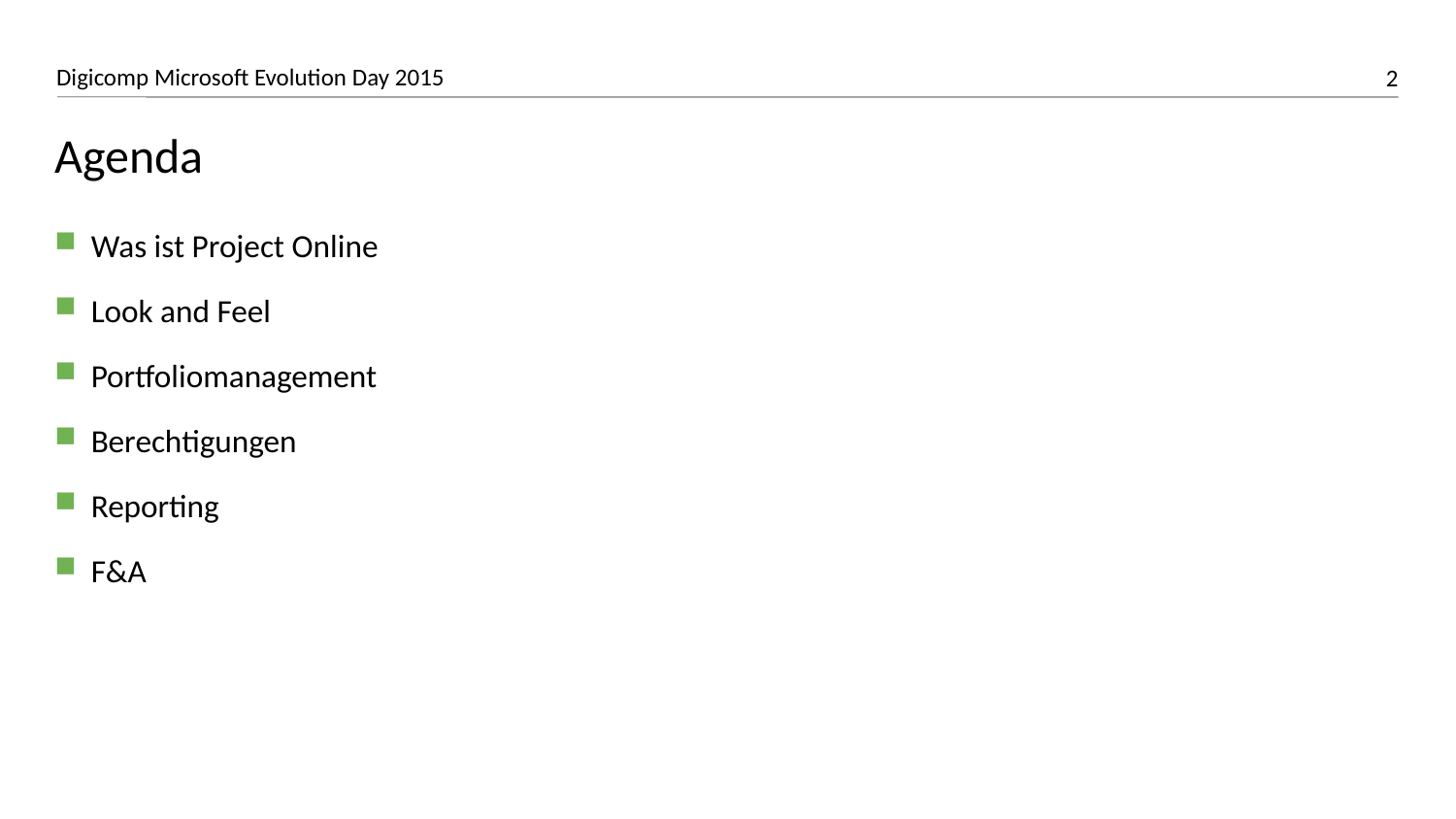

# Agenda
Was ist Project Online
Look and Feel
Portfoliomanagement
Berechtigungen
Reporting
F&A